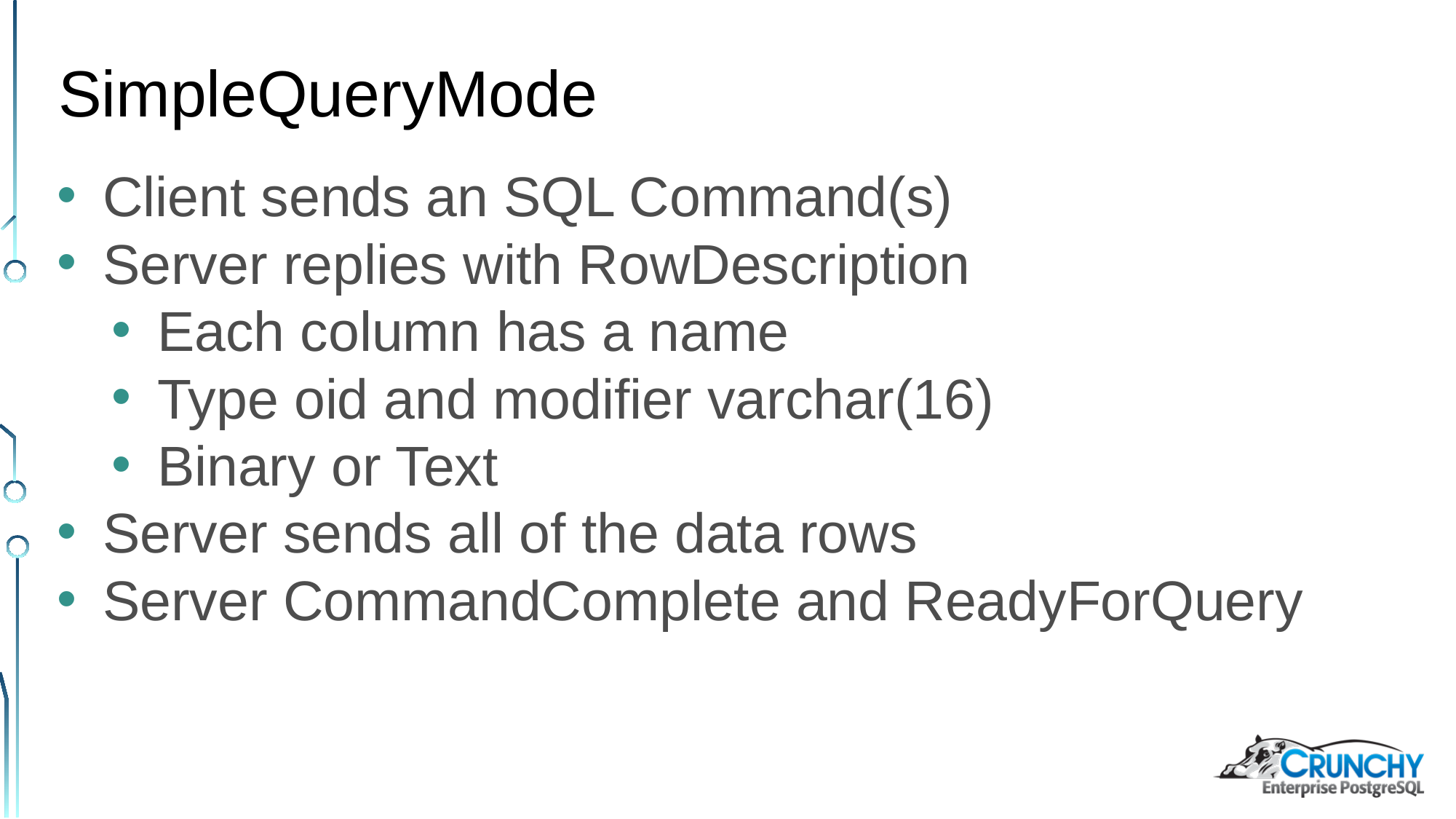

SimpleQueryMode
Client sends an SQL Command(s)
Server replies with RowDescription
Each column has a name
Type oid and modifier varchar(16)
Binary or Text
Server sends all of the data rows
Server CommandComplete and ReadyForQuery